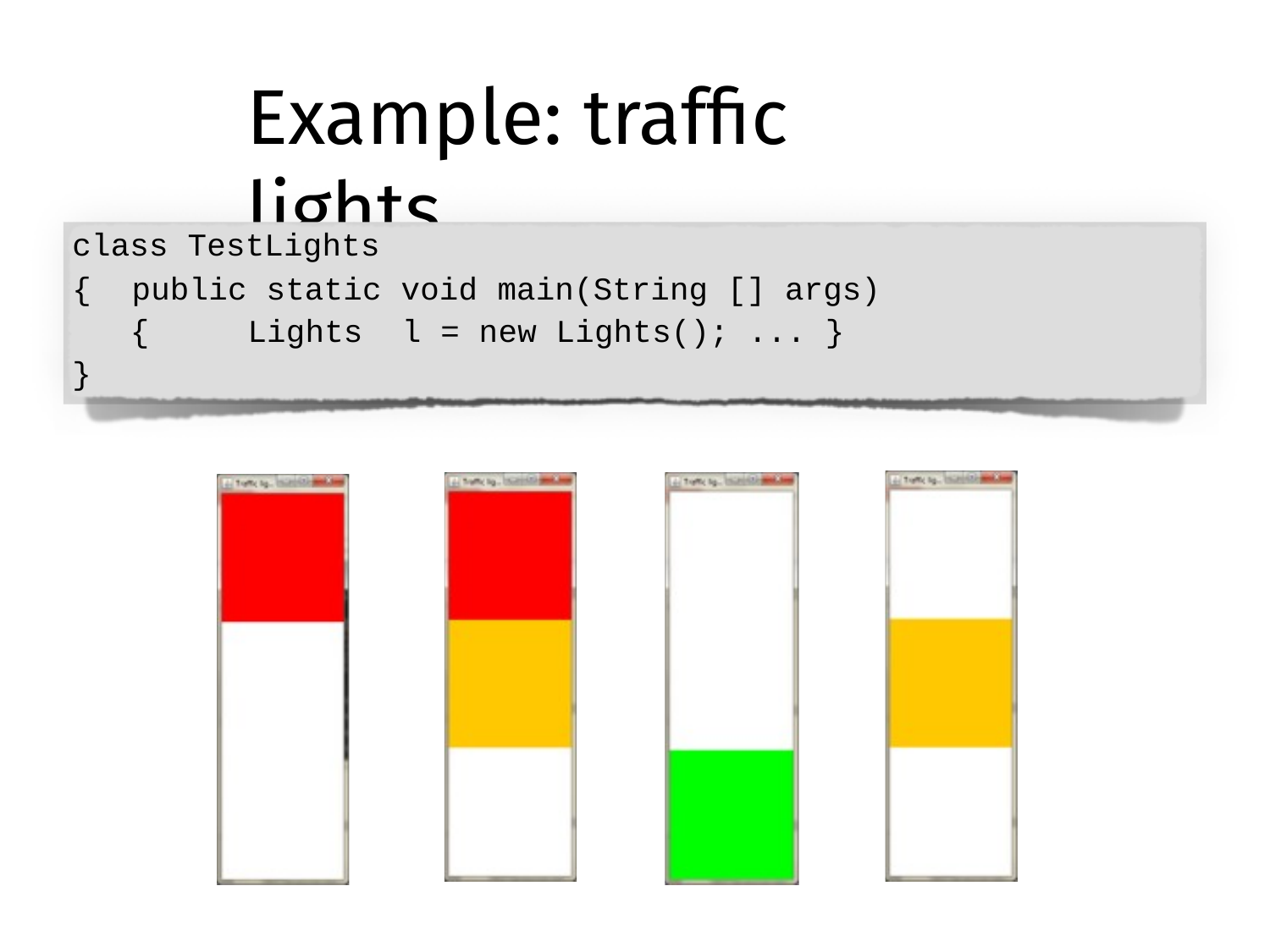

# Example: traffic	lights

class TestLights
{	public static void main(String [] args)
{	Lights	l = new Lights(); ... }
}